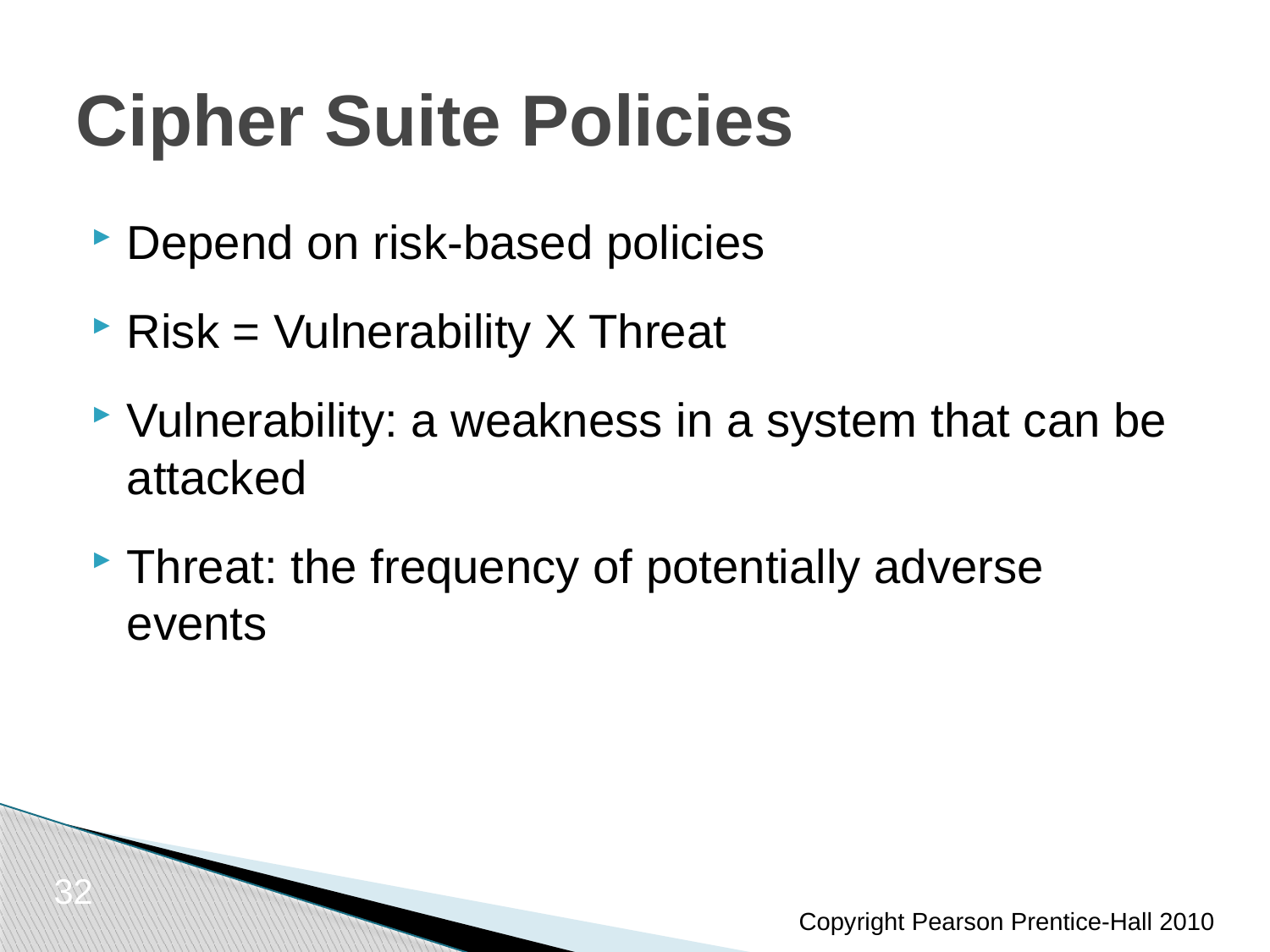

# Cipher Suite Policies
Depend on risk-based policies
Risk = Vulnerability X Threat
Vulnerability: a weakness in a system that can be attacked
Threat: the frequency of potentially adverse events

32
Copyright Pearson Prentice-Hall 2010